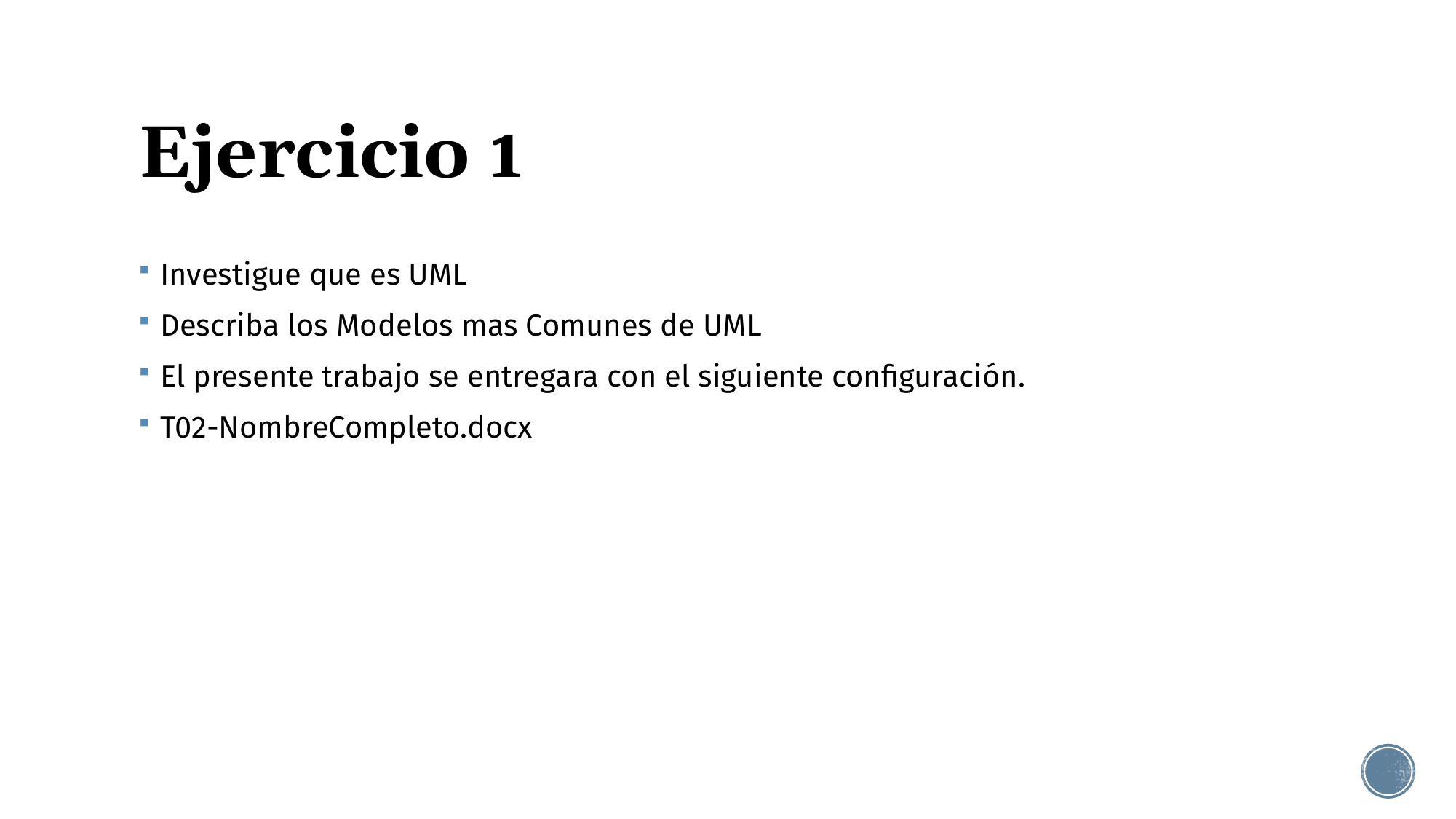

# Ejercicio 1
Investigue que es UML
Describa los Modelos mas Comunes de UML
El presente trabajo se entregara con el siguiente configuración.
T02-NombreCompleto.docx